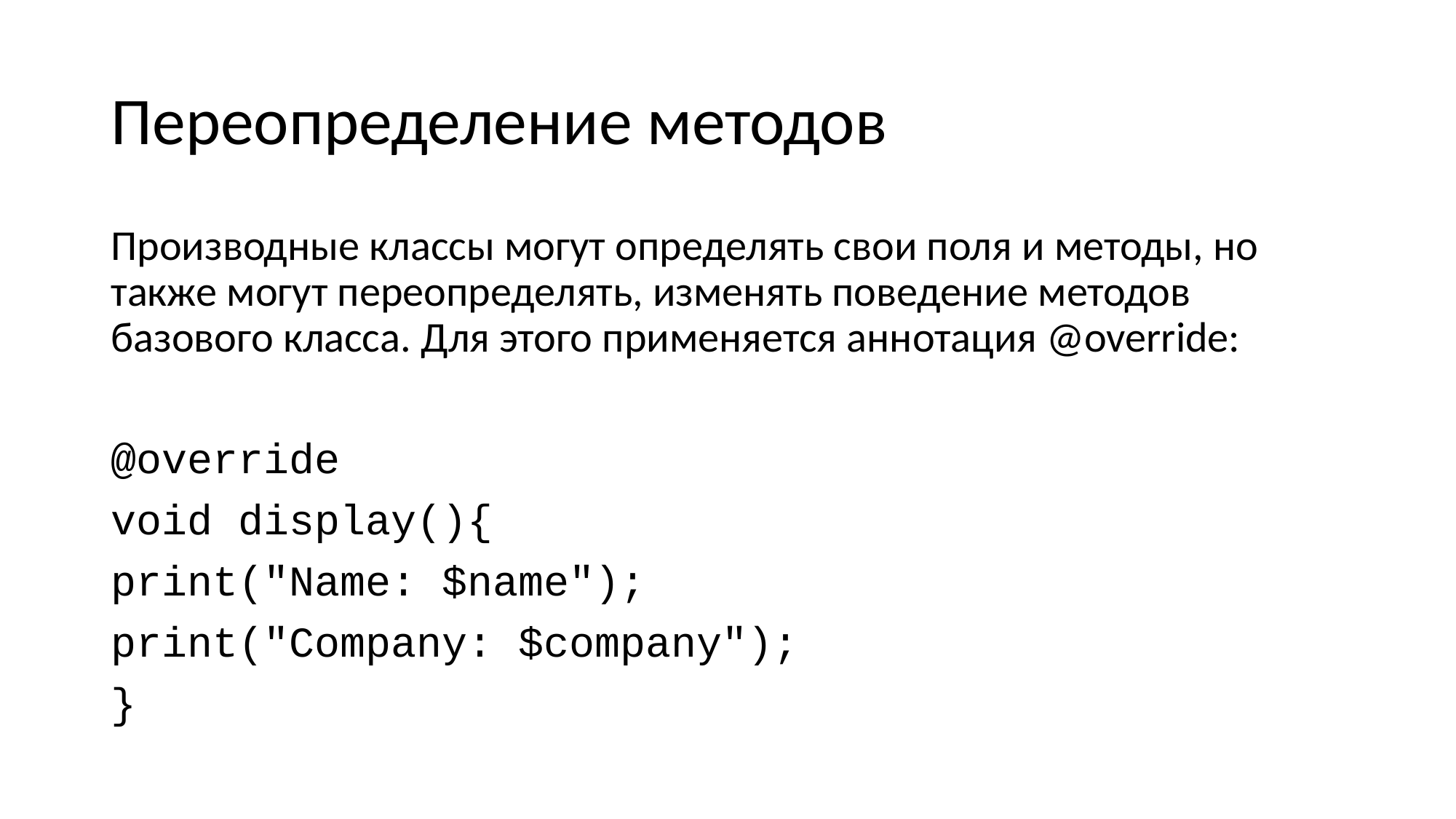

# Переопределение методов
Производные классы могут определять свои поля и методы, но также могут переопределять, изменять поведение методов базового класса. Для этого применяется аннотация @override:

@override
void display(){
print("Name: $name");
print("Company: $company");
}